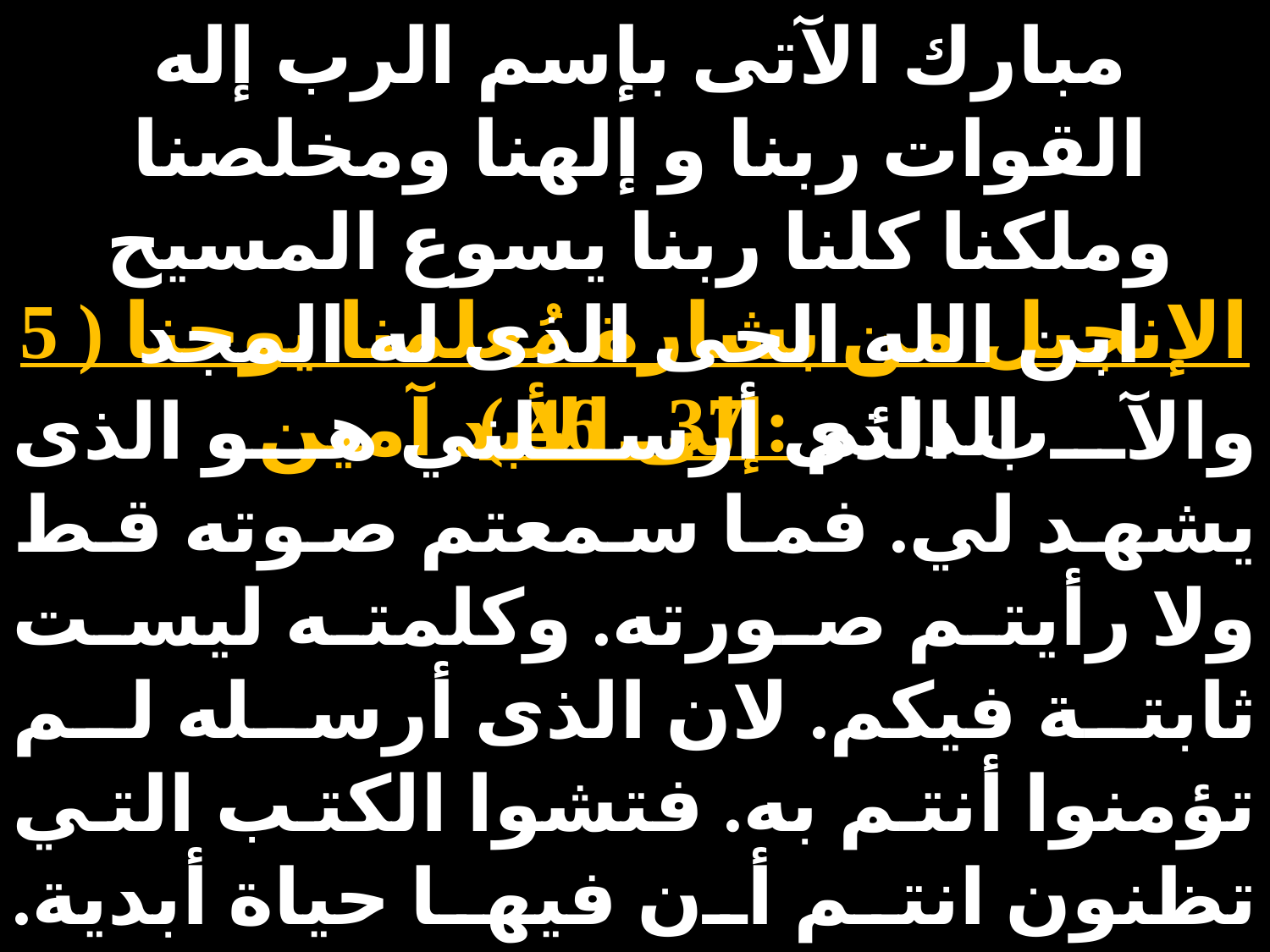

مبارك الآتى بإسم الرب إله القوات ربنا و إلهنا ومخلصنا وملكنا كلنا ربنا يسوع المسيح ابن الله الحى الذى له المجد الدائم  إلى الأبد آمين
الإنجيل من بشارة مُعلمنا يوحنا ( 5 : 37 ـ 46 )
والآب الذى أرسلني هو الذى يشهد لي. فما سمعتم صوته قط ولا رأيتم صورته. وكلمته ليست ثابتة فيكم. لان الذى أرسله لم تؤمنوا أنتم به. فتشوا الكتب التي تظنون انتم أن فيها حياة أبدية. وهى التي تشهد لي. ولستم تريدون أن تأتوا إلى لتكون لكم حياة. مجدًا من الناس لست اقبل. لكنني عرفتكم